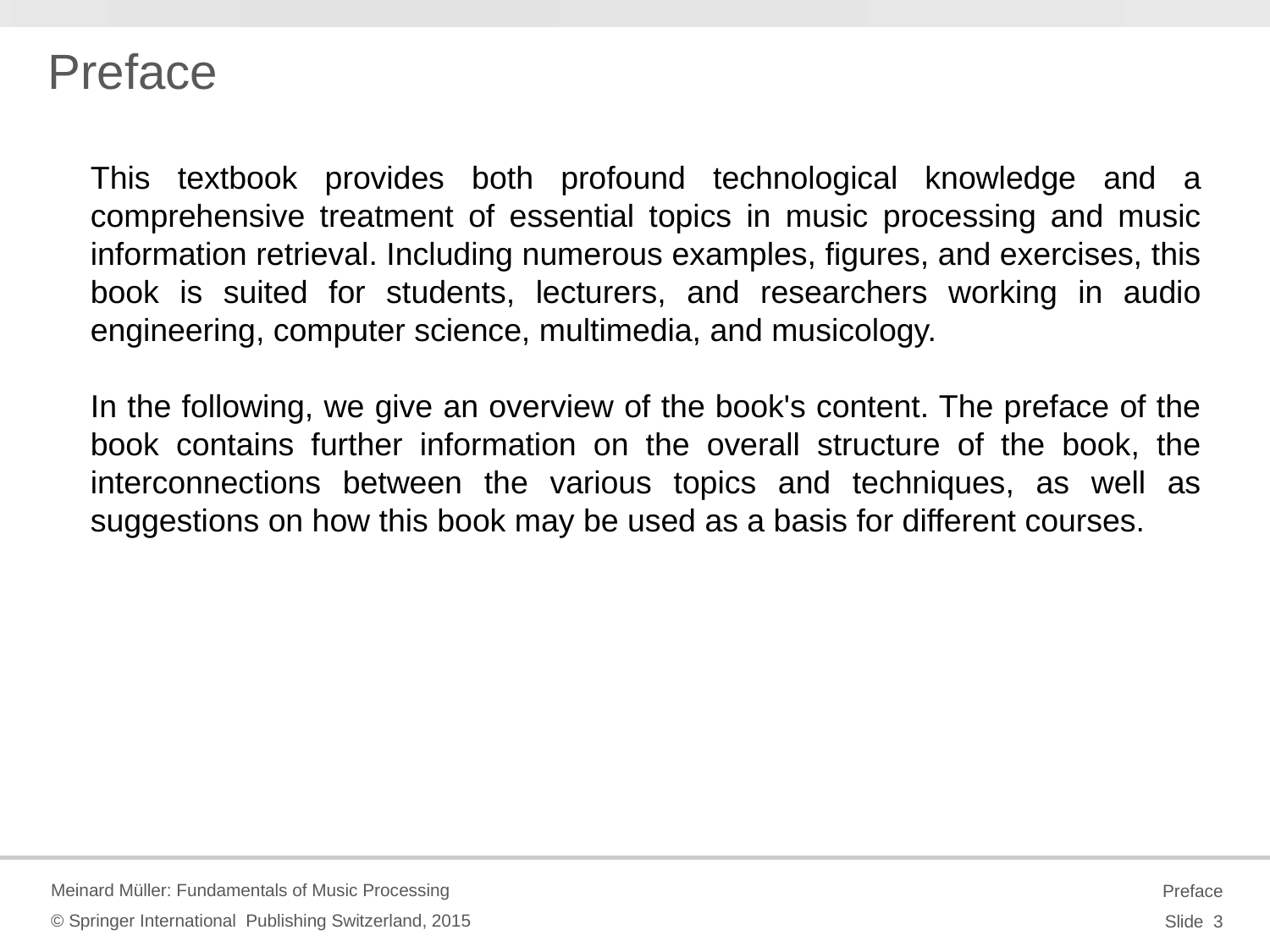

# Preface
This textbook provides both profound technological knowledge and a comprehensive treatment of essential topics in music processing and music information retrieval. Including numerous examples, figures, and exercises, this book is suited for students, lecturers, and researchers working in audio engineering, computer science, multimedia, and musicology.

In the following, we give an overview of the book's content. The preface of the book contains further information on the overall structure of the book, the interconnections between the various topics and techniques, as well as suggestions on how this book may be used as a basis for different courses.